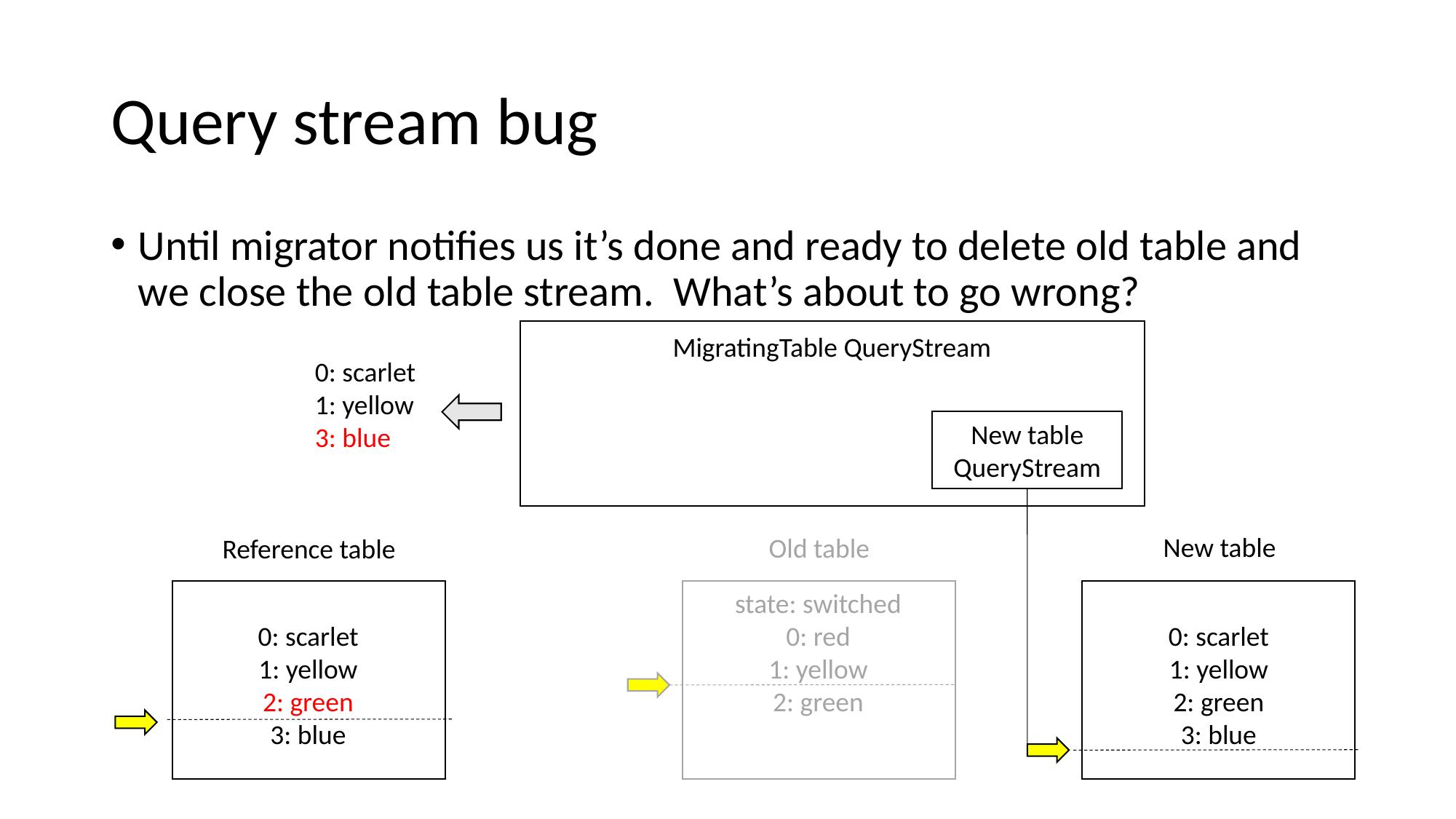

# Query stream bug
Until migrator notifies us it’s done and ready to delete old table and we close the old table stream.  What’s about to go wrong?

MigratingTable QueryStream
0: scarlet
1: yellow
3: blue

New table QueryStream
New table
Old table
Reference table

0: scarlet
1: yellow
2: green
3: blue

state: switched
0: red
1: yellow
2: green

0: scarlet
1: yellow
2: green
3: blue